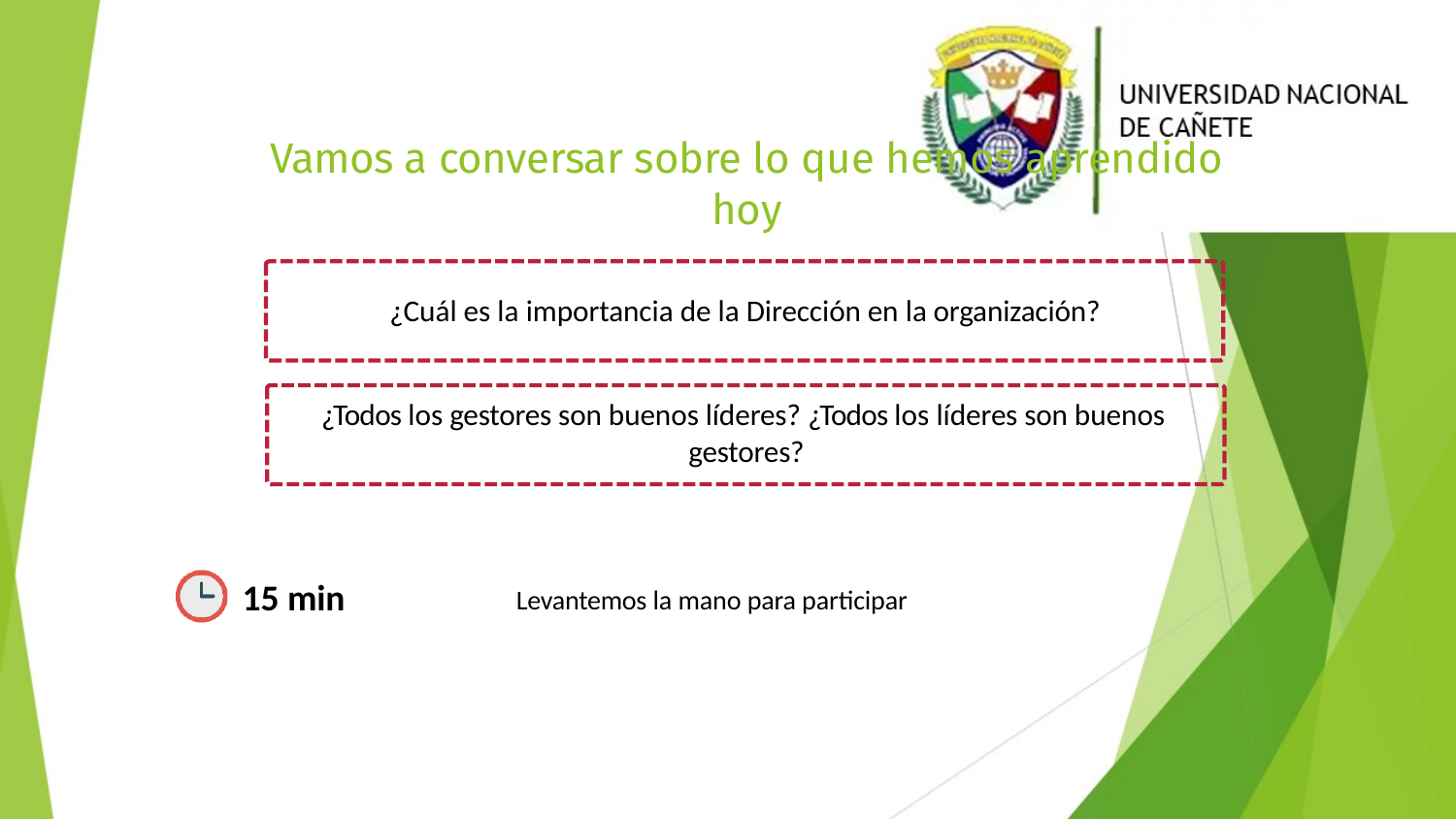

# Vamos a conversar sobre lo que hemos aprendido hoy

¿Cuál es la importancia de la Dirección en la organización?

¿Todos los gestores son buenos líderes? ¿Todos los líderes son buenos  gestores?
15 min
Levantemos la mano para participar